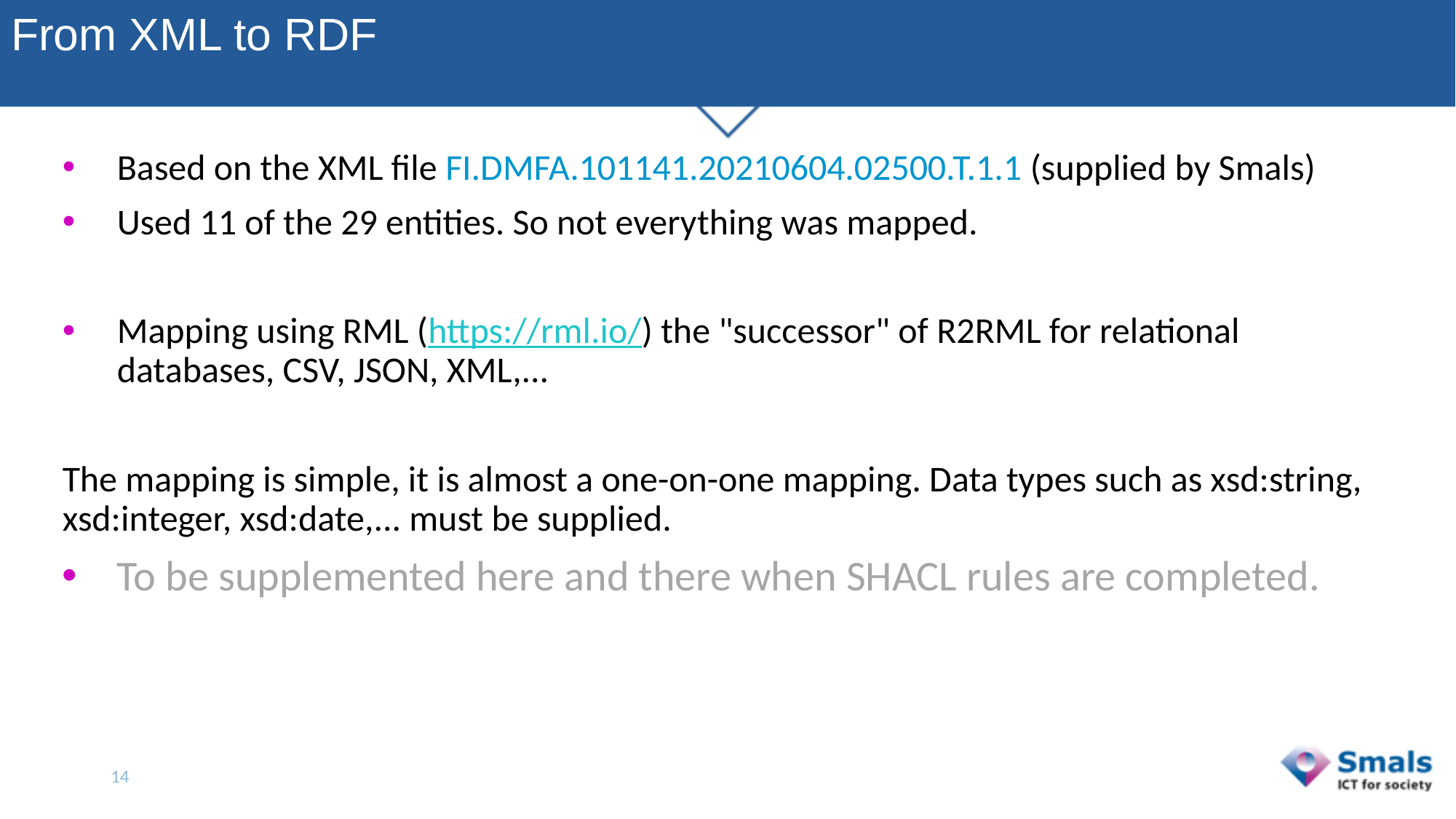

# From XML to RDF

Based on the XML file FI.DMFA.101141.20210604.02500.T.1.1 (supplied by Smals)
Used 11 of the 29 entities. So not everything was mapped.

Mapping using RML (https://rml.io/) the "successor" of R2RML for relational databases, CSV, JSON, XML,...

The mapping is simple, it is almost a one-on-one mapping. Data types such as xsd:string, xsd:integer, xsd:date,... must be supplied.
To be supplemented here and there when SHACL rules are completed.